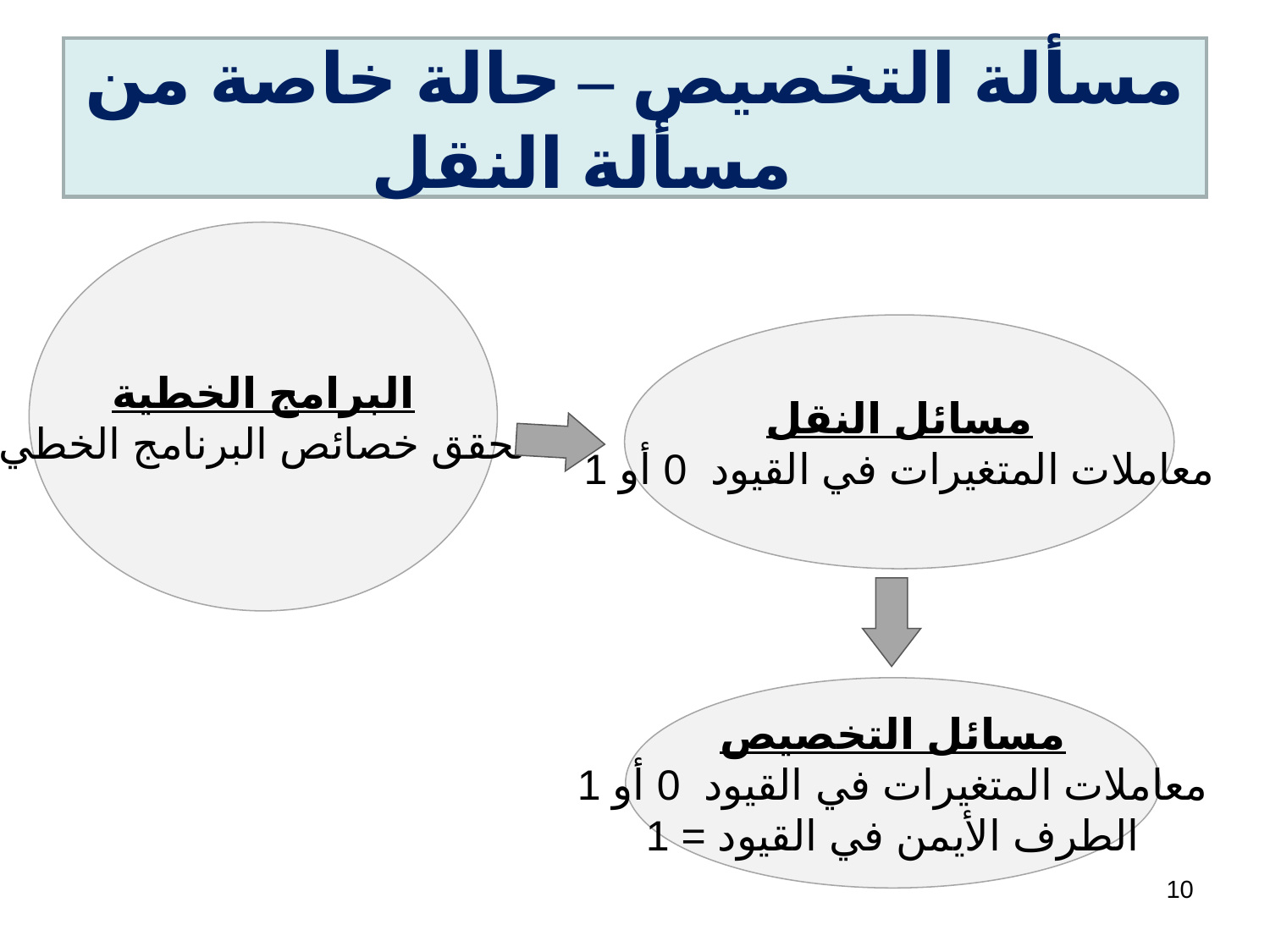

# مسألة التخصيص – حالة خاصة من مسألة النقل
البرامج الخطية
تحقق خصائص البرنامج الخطي
مسائل النقل
معاملات المتغيرات في القيود  0 أو 1

مسائل التخصيص
معاملات المتغيرات في القيود  0 أو 1
الطرف الأيمن في القيود = 1
10